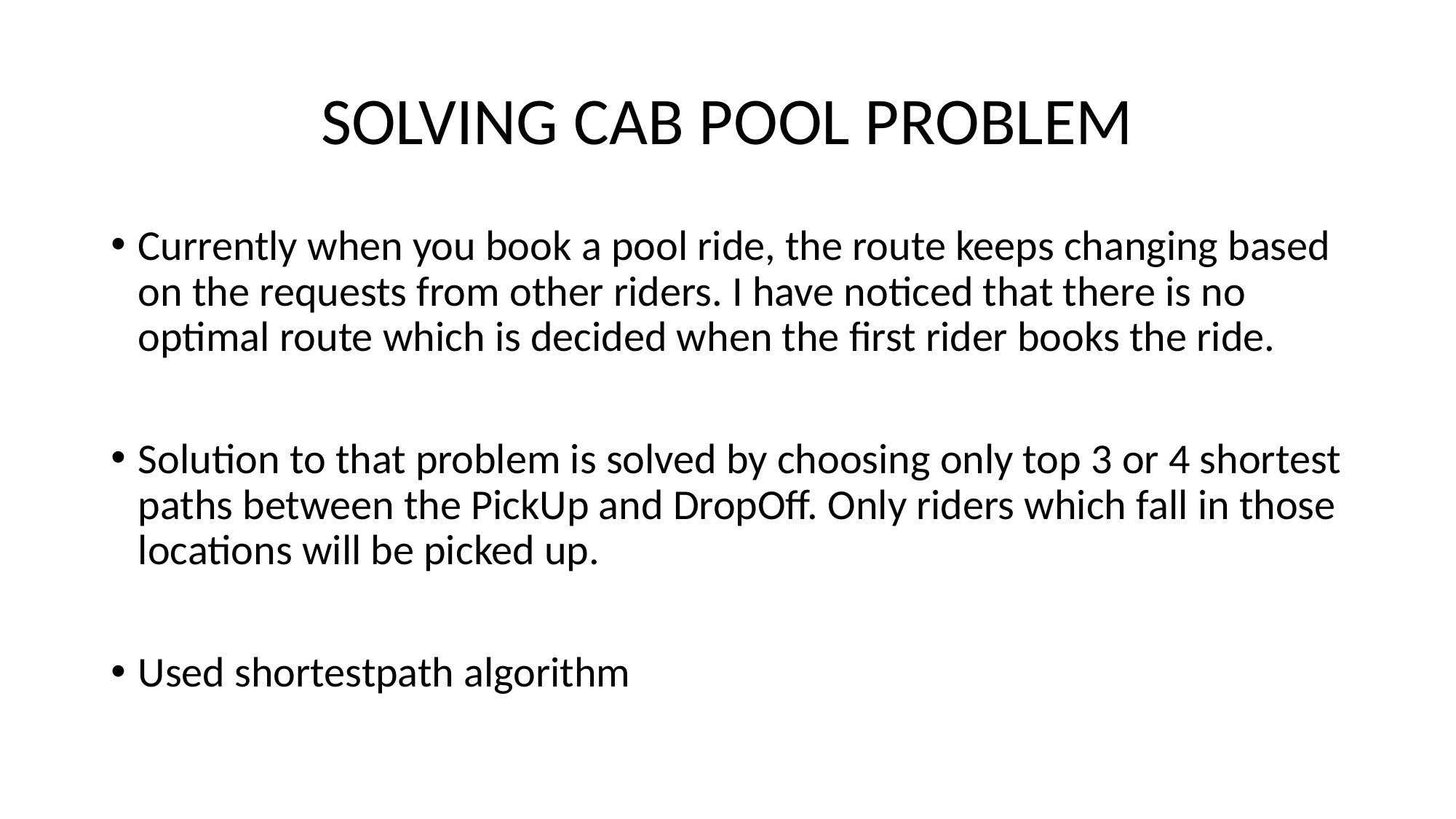

# SOLVING CAB POOL PROBLEM
Currently when you book a pool ride, the route keeps changing based on the requests from other riders. I have noticed that there is no optimal route which is decided when the first rider books the ride.

Solution to that problem is solved by choosing only top 3 or 4 shortest paths between the PickUp and DropOff. Only riders which fall in those locations will be picked up.

Used shortestpath algorithm